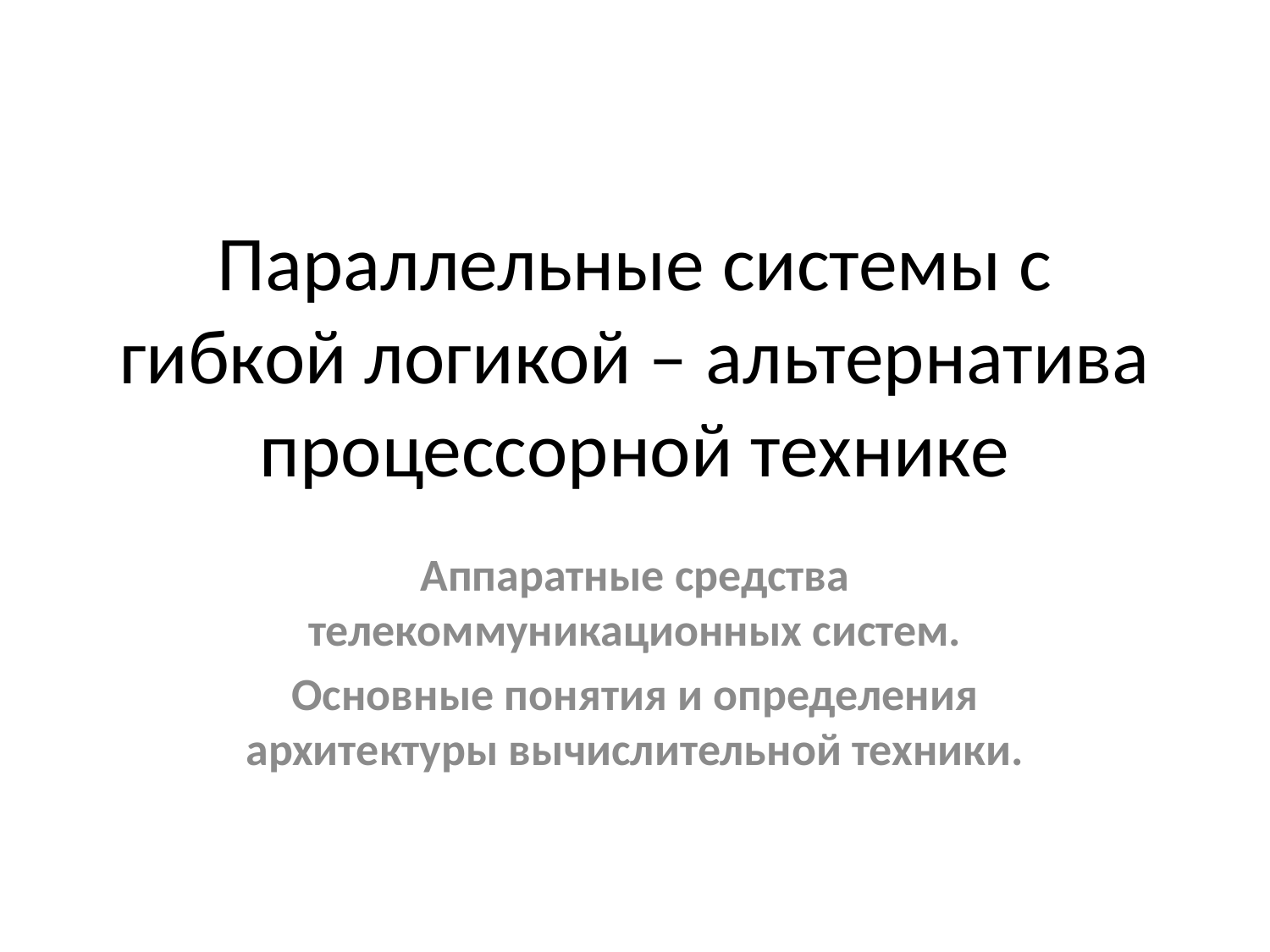

# Параллельные системы с гибкой логикой – альтернатива процессорной технике
Аппаратные средства телекоммуникационных систем.
Основные понятия и определения архитектуры вычислительной техники.